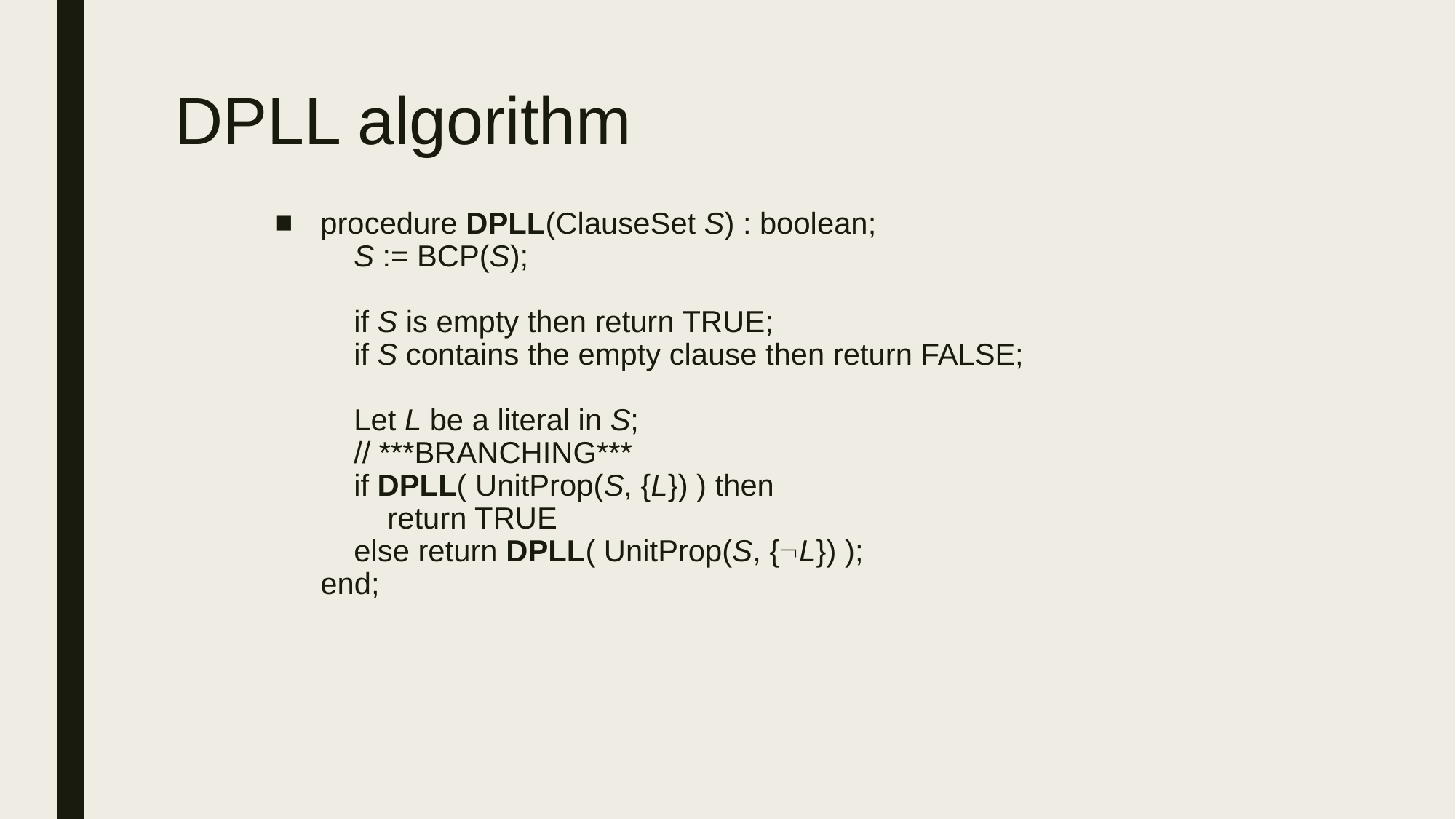

# DPLL algorithm
procedure DPLL(ClauseSet S) : boolean;
    S := BCP(S);
    if S is empty then return TRUE;
    if S contains the empty clause then return FALSE;
    Let L be a literal in S;
    // ***BRANCHING***
    if DPLL( UnitProp(S, {L}) ) then
        return TRUE
    else return DPLL( UnitProp(S, {¬L}) );
end;